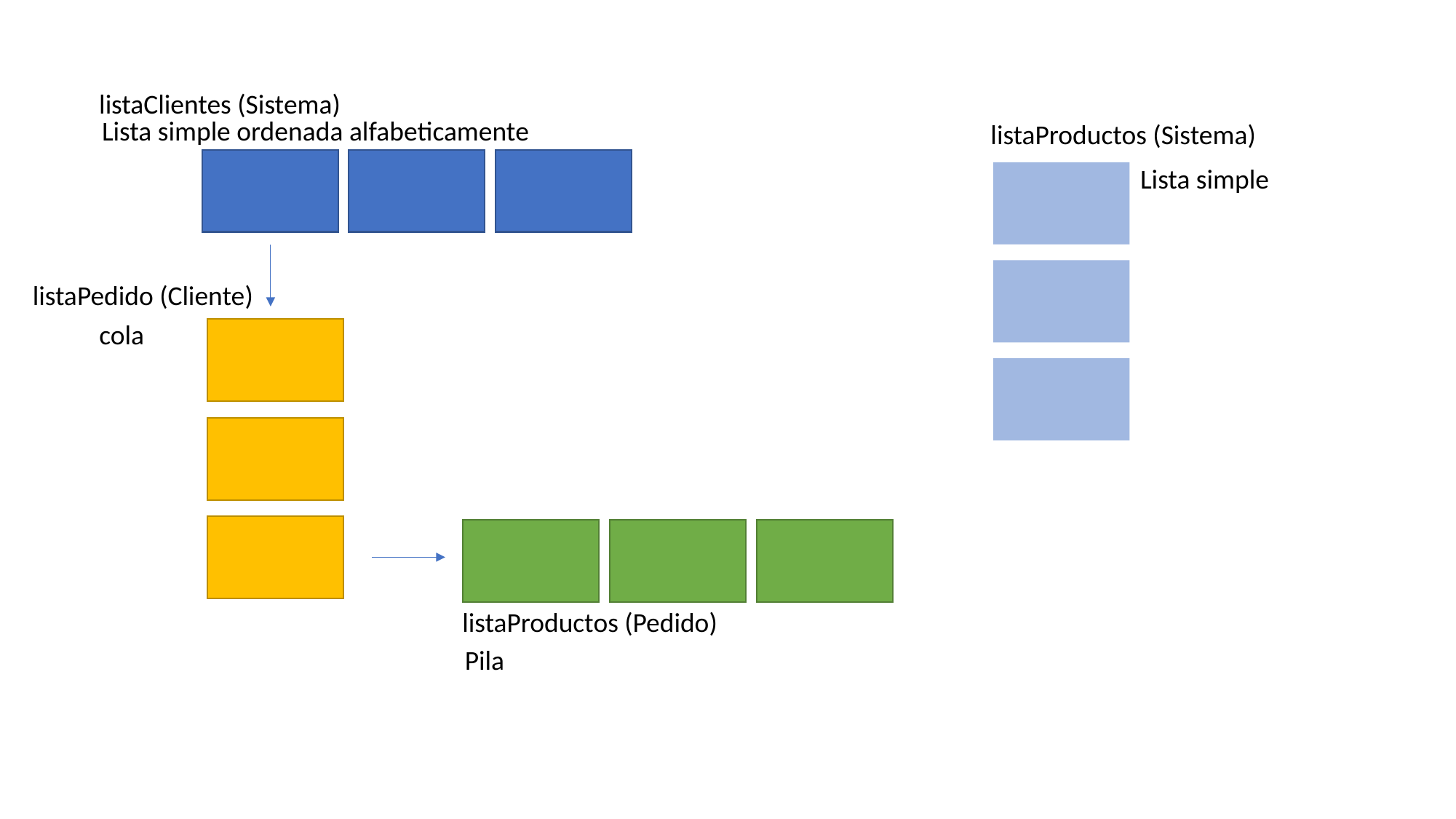

listaClientes (Sistema)
Lista simple ordenada alfabeticamente
listaProductos (Sistema)

Lista simple

listaPedido (Cliente)
cola

listaProductos (Pedido)
Pila